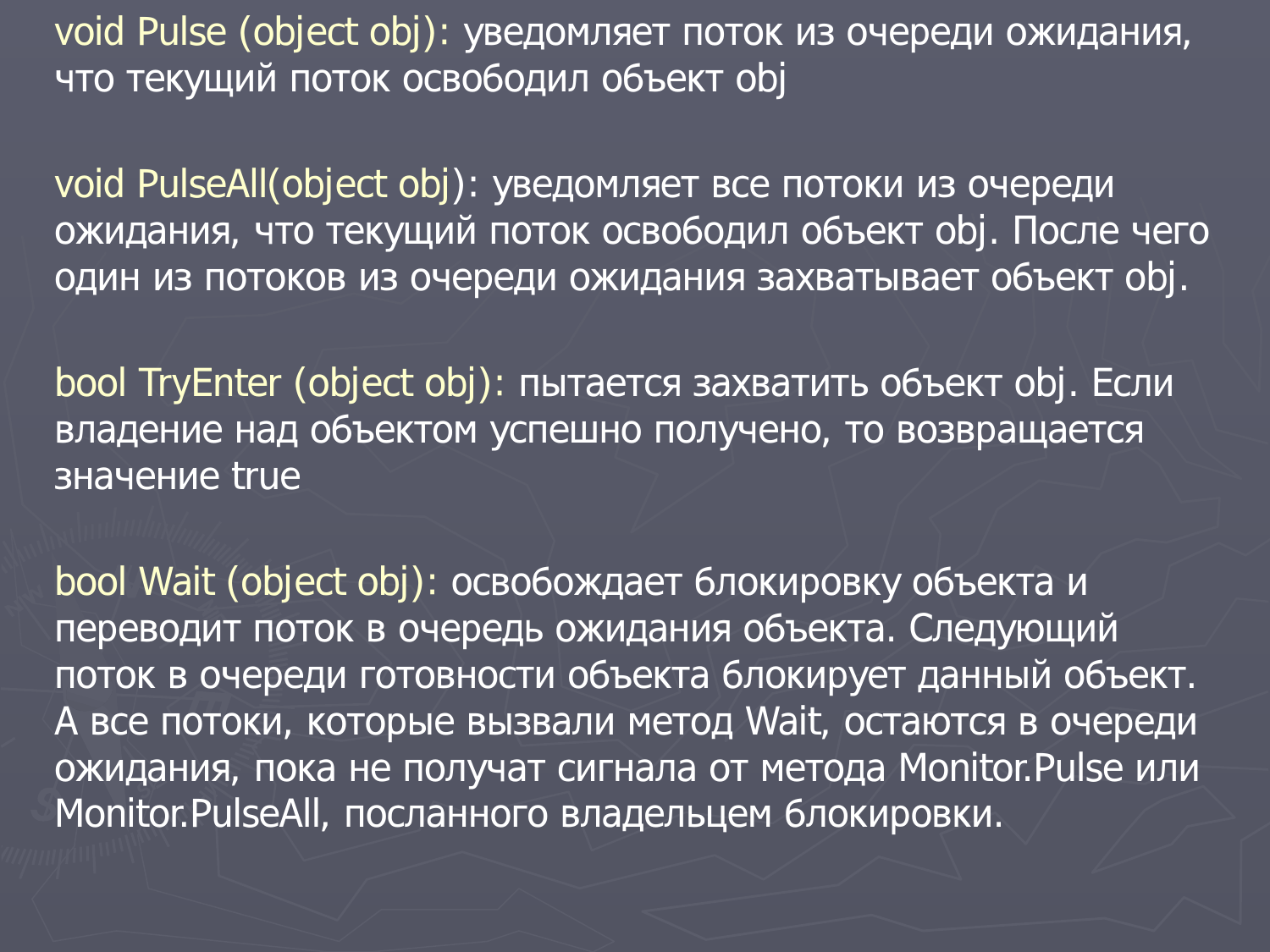

void Pulse (object obj): уведомляет поток из очереди ожидания, что текущий поток освободил объект obj

void PulseAll(object obj): уведомляет все потоки из очереди ожидания, что текущий поток освободил объект obj. После чего один из потоков из очереди ожидания захватывает объект obj.

bool TryEnter (object obj): пытается захватить объект obj. Если владение над объектом успешно получено, то возвращается значение true

bool Wait (object obj): освобождает блокировку объекта и переводит поток в очередь ожидания объекта. Следующий поток в очереди готовности объекта блокирует данный объект. А все потоки, которые вызвали метод Wait, остаются в очереди ожидания, пока не получат сигнала от метода Monitor.Pulse или Monitor.PulseAll, посланного владельцем блокировки.